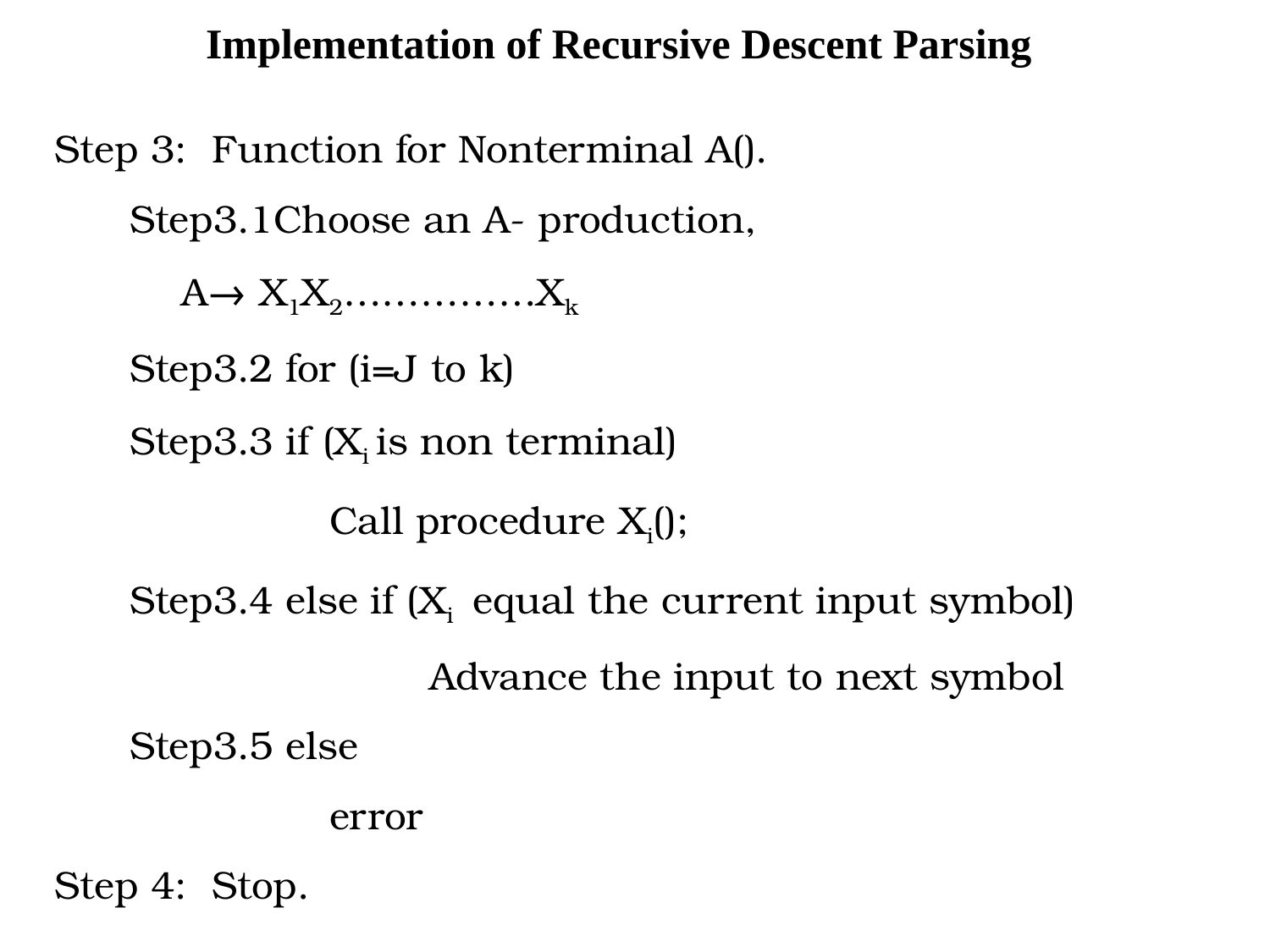

Implementation of Recursive Descent Parsing
Step 3:  Function for Nonterminal A().
      Step3.1Choose an A- production,
	A→ X1X2……………Xk
      Step3.2 for (i=J to k)
      Step3.3 if (Xi is non terminal)
                      Call procedure Xi();
      Step3.4 else if (Xi  equal the current input symbol)
                              Advance the input to next symbol
      Step3.5 else
                      error
Step 4:  Stop.